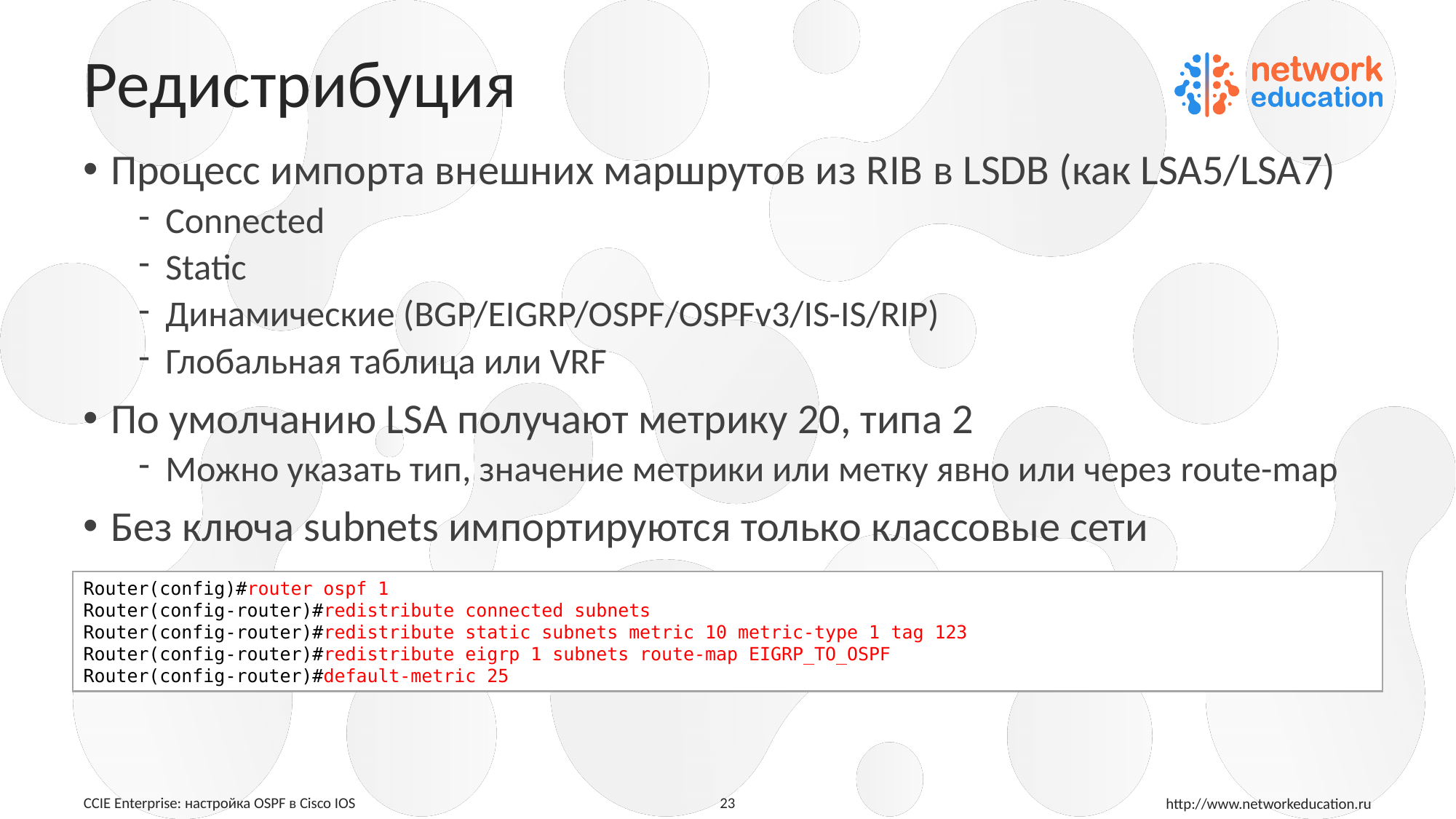

# Редистрибуция
Процесс импорта внешних маршрутов из RIB в LSDB (как LSA5/LSA7)
Connected
Static
Динамические (BGP/EIGRP/OSPF/OSPFv3/IS-IS/RIP)
Глобальная таблица или VRF
По умолчанию LSA получают метрику 20, типа 2
Можно указать тип, значение метрики или метку явно или через route-map
Без ключа subnets импортируются только классовые сети
Router(config)#router ospf 1
Router(config-router)#redistribute connected subnets
Router(config-router)#redistribute static subnets metric 10 metric-type 1 tag 123
Router(config-router)#redistribute eigrp 1 subnets route-map EIGRP_TO_OSPF
Router(config-router)#default-metric 25
23
CCIE Enterprise: настройка OSPF в Cisco IOS